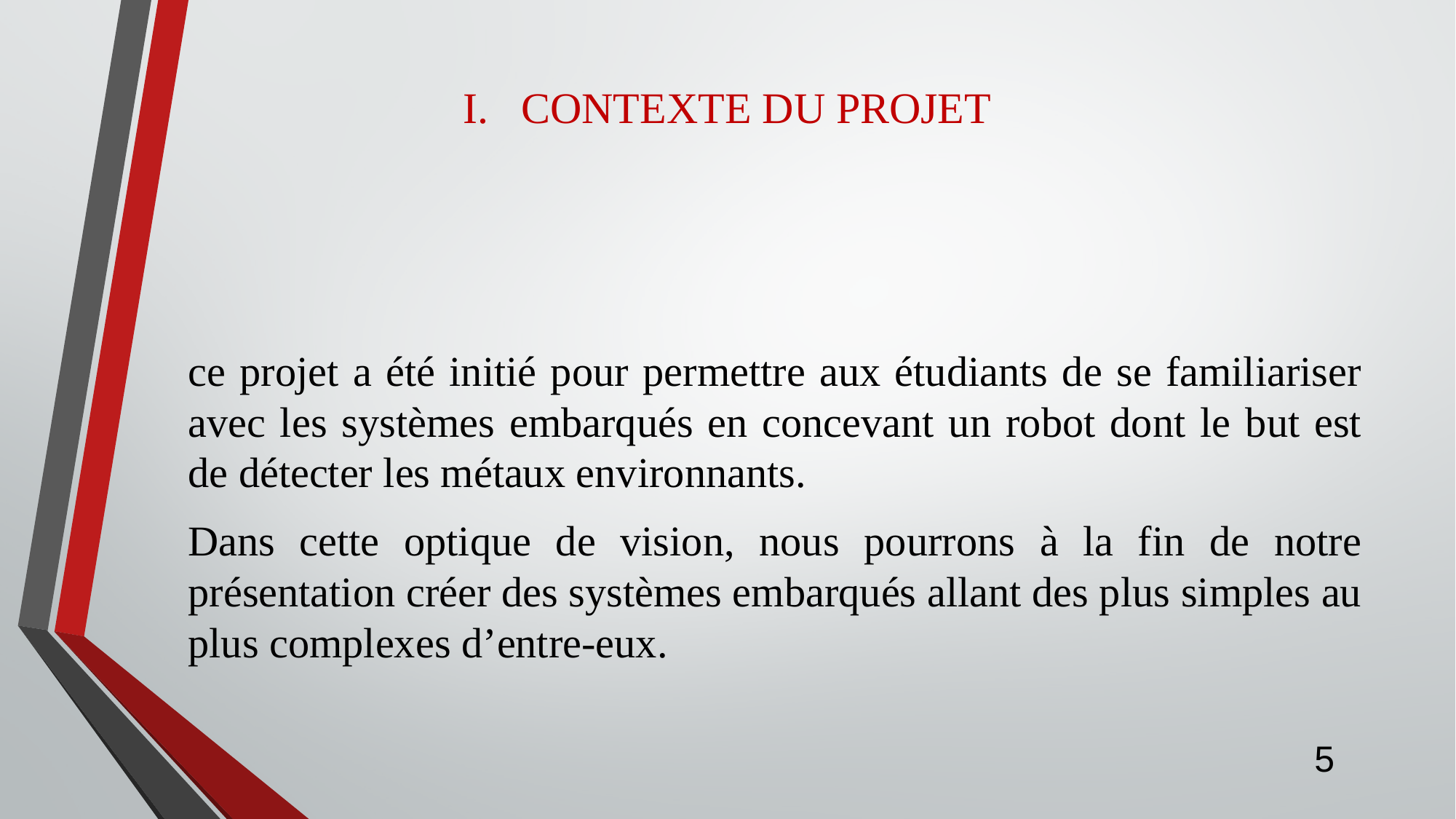

# I.   CONTEXTE DU PROJET
ce projet a été initié pour permettre aux étudiants de se familiariser avec les systèmes embarqués en concevant un robot dont le but est de détecter les métaux environnants.
Dans cette optique de vision, nous pourrons à la fin de notre présentation créer des systèmes embarqués allant des plus simples au plus complexes d’entre-eux.
5